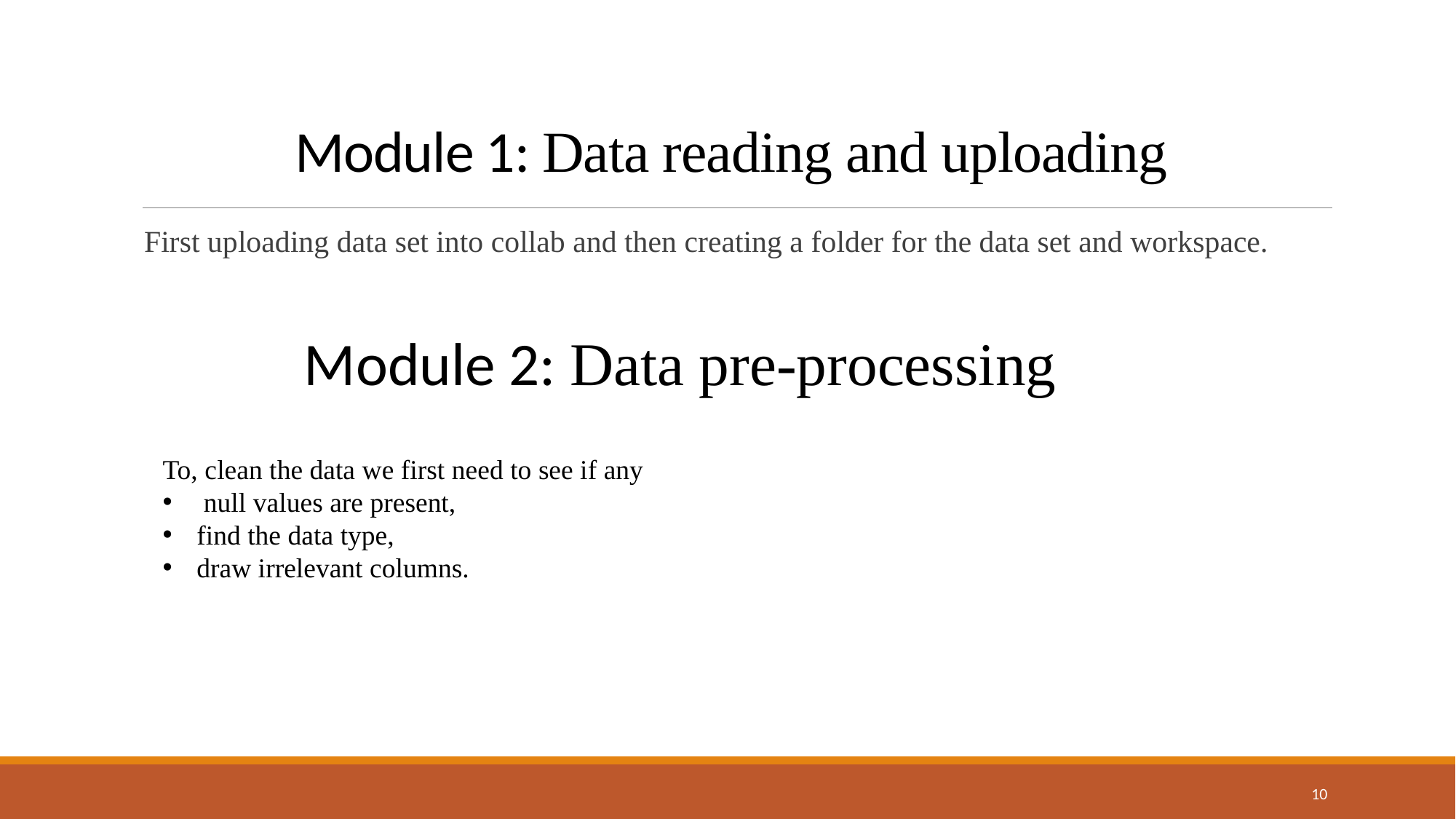

# Module 1: Data reading and uploading
First uploading data set into collab and then creating a folder for the data set and workspace.

Module 2: Data pre-processing
To, clean the data we first need to see if any
 null values are present,
find the data type,
draw irrelevant columns.
10